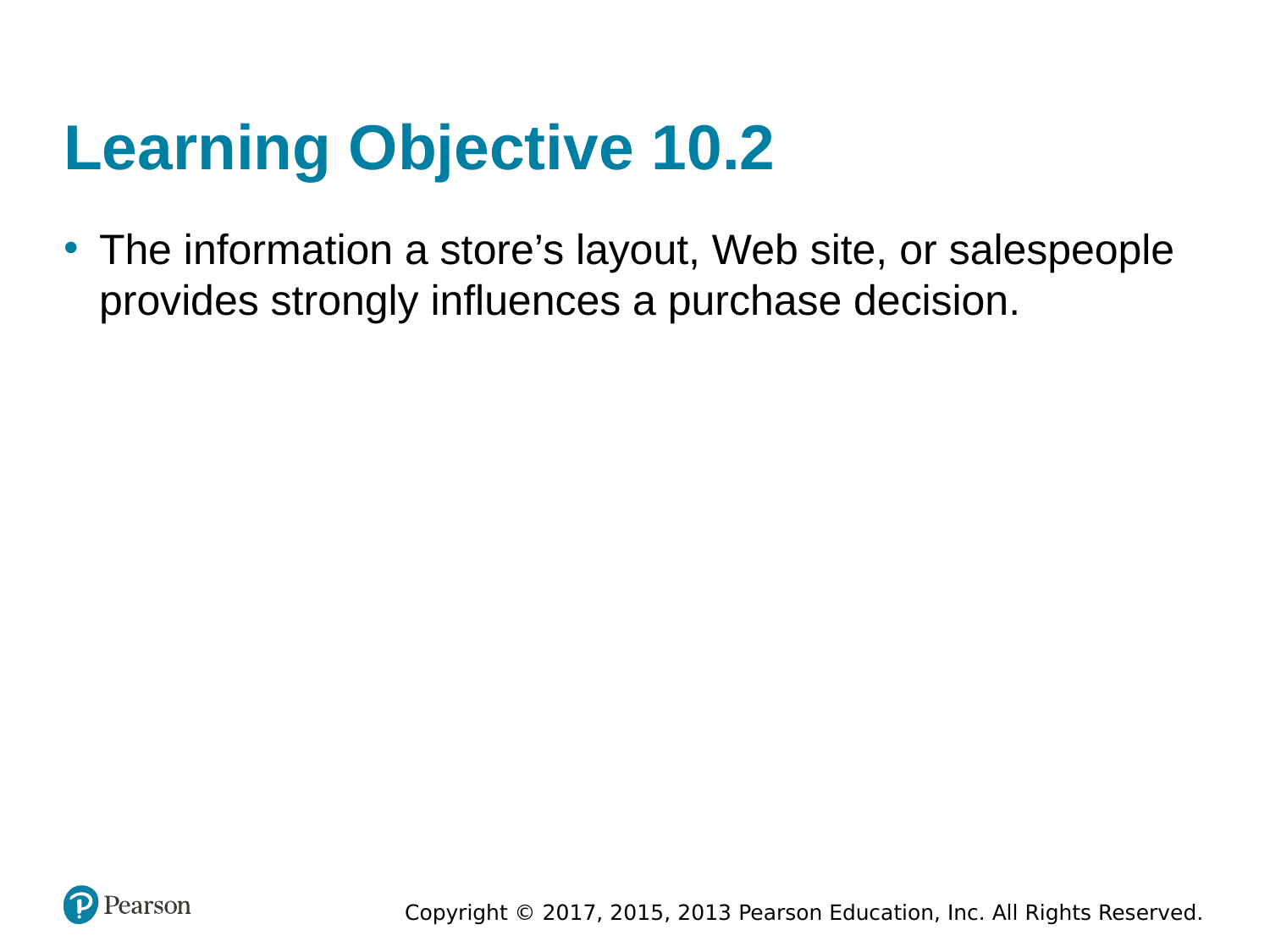

# Learning Objective 10.2
The information a store’s layout, Web site, or salespeople provides strongly influences a purchase decision.